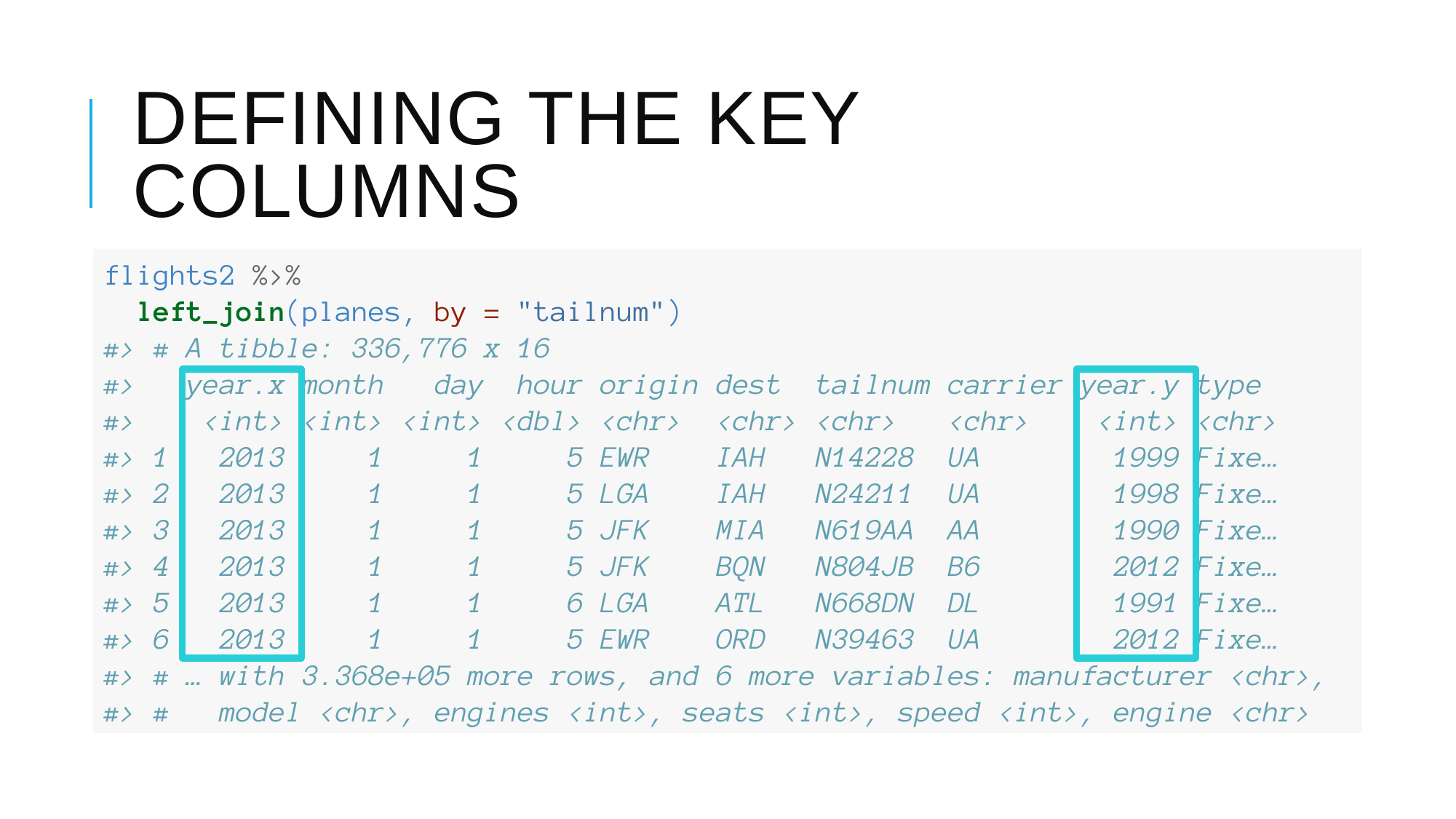

# Defining the key columns
flights2 %>%
  left_join(planes, by = "tailnum")
#> # A tibble: 336,776 x 16
#>   year.x month   day  hour origin dest  tailnum carrier year.y type
#>    <int> <int> <int> <dbl> <chr>  <chr> <chr>   <chr>    <int> <chr>
#> 1   2013     1     1     5 EWR    IAH   N14228  UA        1999 Fixe…
#> 2   2013     1     1     5 LGA    IAH   N24211  UA        1998 Fixe…
#> 3   2013     1     1     5 JFK    MIA   N619AA  AA        1990 Fixe…
#> 4   2013     1     1     5 JFK    BQN   N804JB  B6        2012 Fixe…
#> 5   2013     1     1     6 LGA    ATL   N668DN  DL        1991 Fixe…
#> 6   2013     1     1     5 EWR    ORD   N39463  UA        2012 Fixe…
#> # … with 3.368e+05 more rows, and 6 more variables: manufacturer <chr>,
#> #   model <chr>, engines <int>, seats <int>, speed <int>, engine <chr>